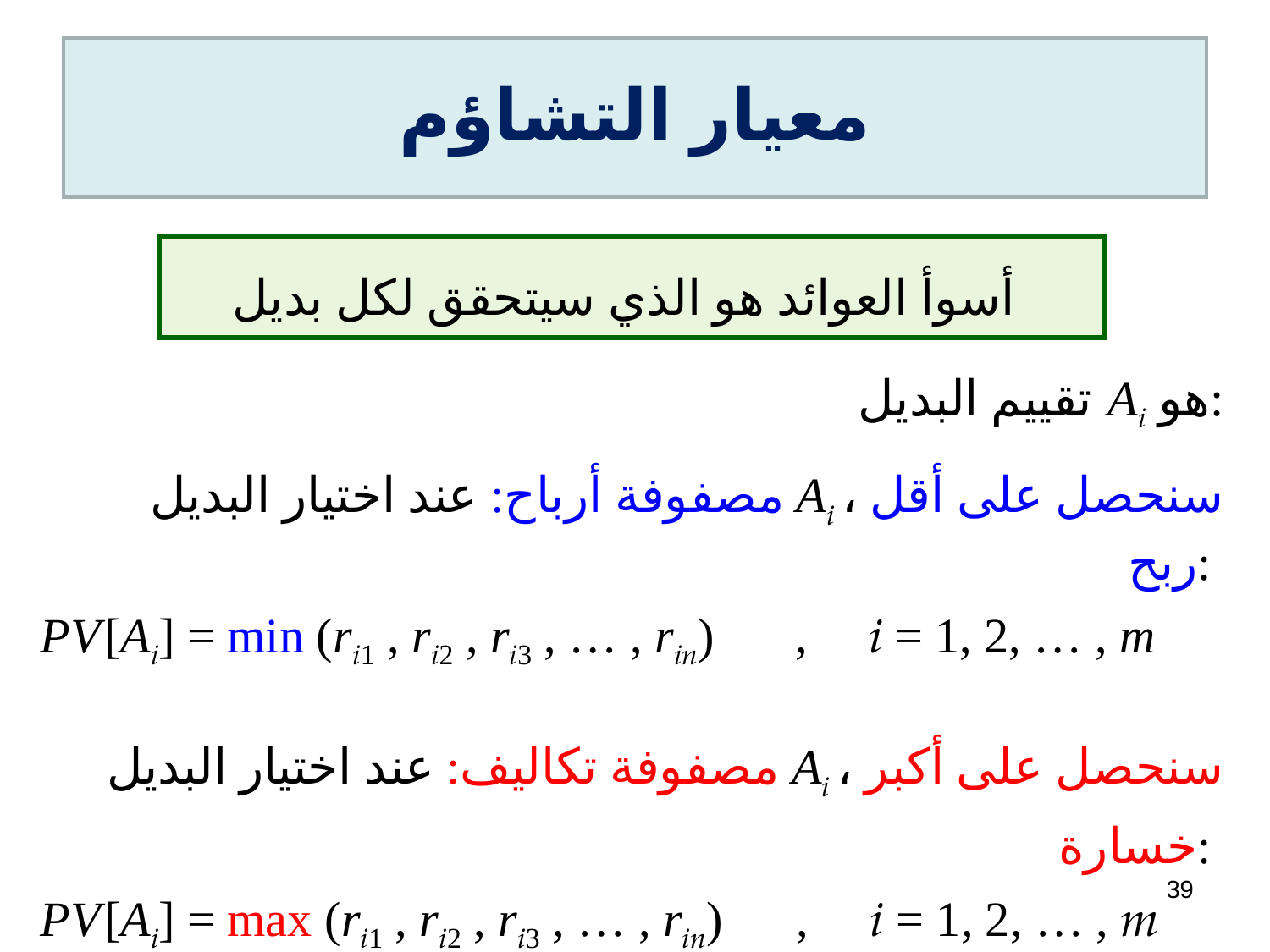

# معيار التشاؤم

تقييم البديل  Ai هو:

مصفوفة أرباح: عند اختيار البديل Ai ، سنحصل على أقل ربح:
PV [Ai] = min (ri1 , ri2 , ri3 , … , rin)        ,     i = 1, 2, … , m

مصفوفة تكاليف: عند اختيار البديل Ai ، سنحصل على أكبر خسارة:
PV [Ai] = max (ri1 , ri2 , ri3 , … , rin)      ,     i = 1, 2, … , m
أسوأ العوائد هو الذي سيتحقق لكل بديل
39